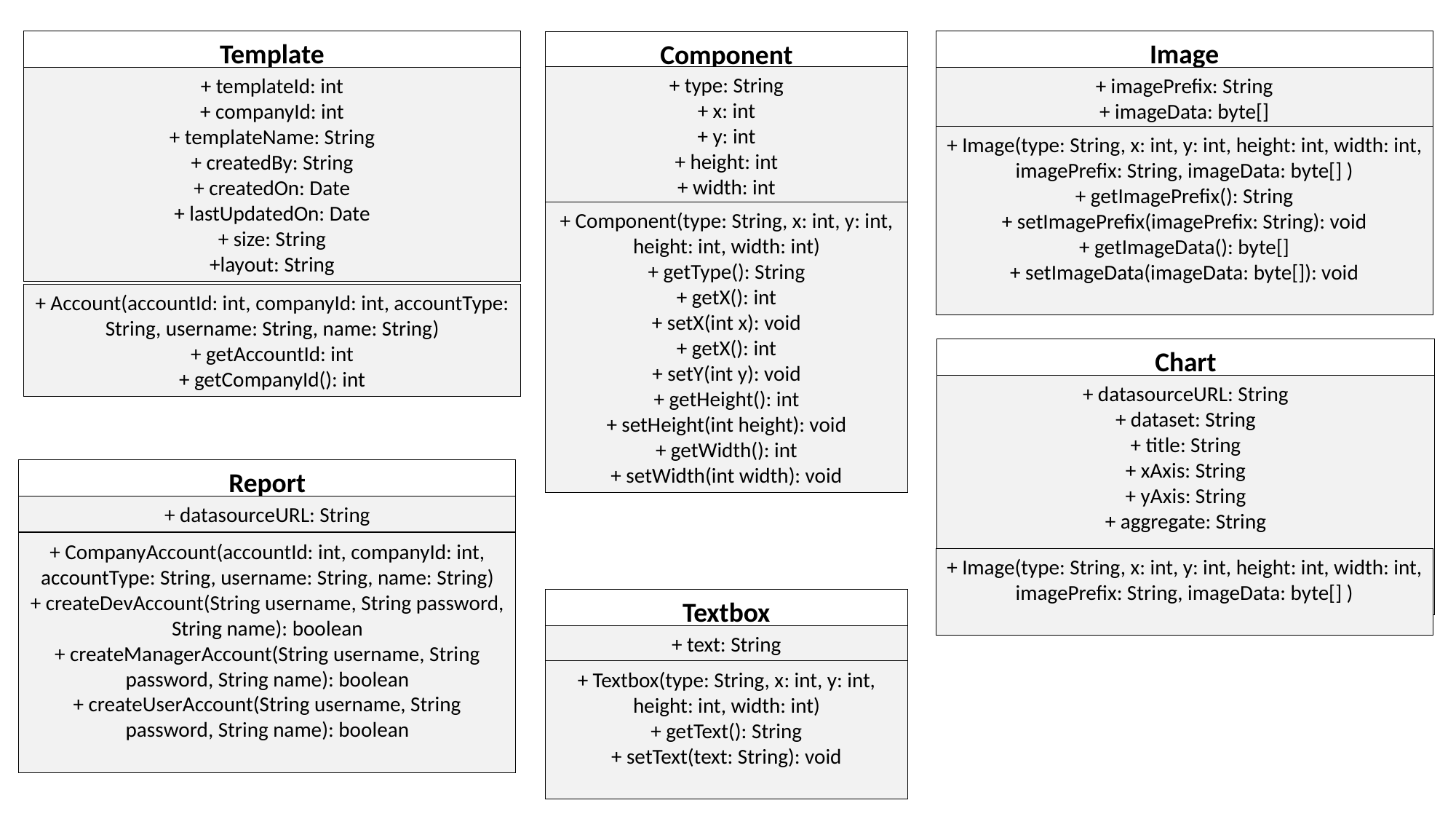

Template
+ templateId: int
+ companyId: int
+ templateName: String
+ createdBy: String
+ createdOn: Date
+ lastUpdatedOn: Date
+ size: String
+layout: String
+ Account(accountId: int, companyId: int, accountType: String, username: String, name: String)
+ getAccountId: int
+ getCompanyId(): int
Image
+ imagePrefix: String
+ imageData: byte[]
+ Image(type: String, x: int, y: int, height: int, width: int, imagePrefix: String, imageData: byte[] )
+ getImagePrefix(): String
+ setImagePrefix(imagePrefix: String): void
+ getImageData(): byte[]
+ setImageData(imageData: byte[]): void

Component
+ type: String
+ x: int
+ y: int
+ height: int
+ width: int
+ Component(type: String, x: int, y: int, height: int, width: int)
+ getType(): String
+ getX(): int
+ setX(int x): void
+ getX(): int
+ setY(int y): void
+ getHeight(): int
+ setHeight(int height): void
+ getWidth(): int
+ setWidth(int width): void
Chart
+ datasourceURL: String
+ dataset: String
+ title: String
+ xAxis: String
+ yAxis: String
+ aggregate: String

+ Image(type: String, x: int, y: int, height: int, width: int, imagePrefix: String, imageData: byte[] )

Report
+ datasourceURL: String
+ CompanyAccount(accountId: int, companyId: int, accountType: String, username: String, name: String)
+ createDevAccount(String username, String password, String name): boolean
+ createManagerAccount(String username, String password, String name): boolean
+ createUserAccount(String username, String password, String name): boolean

Textbox
+ text: String
+ Textbox(type: String, x: int, y: int, height: int, width: int)
+ getText(): String
+ setText(text: String): void